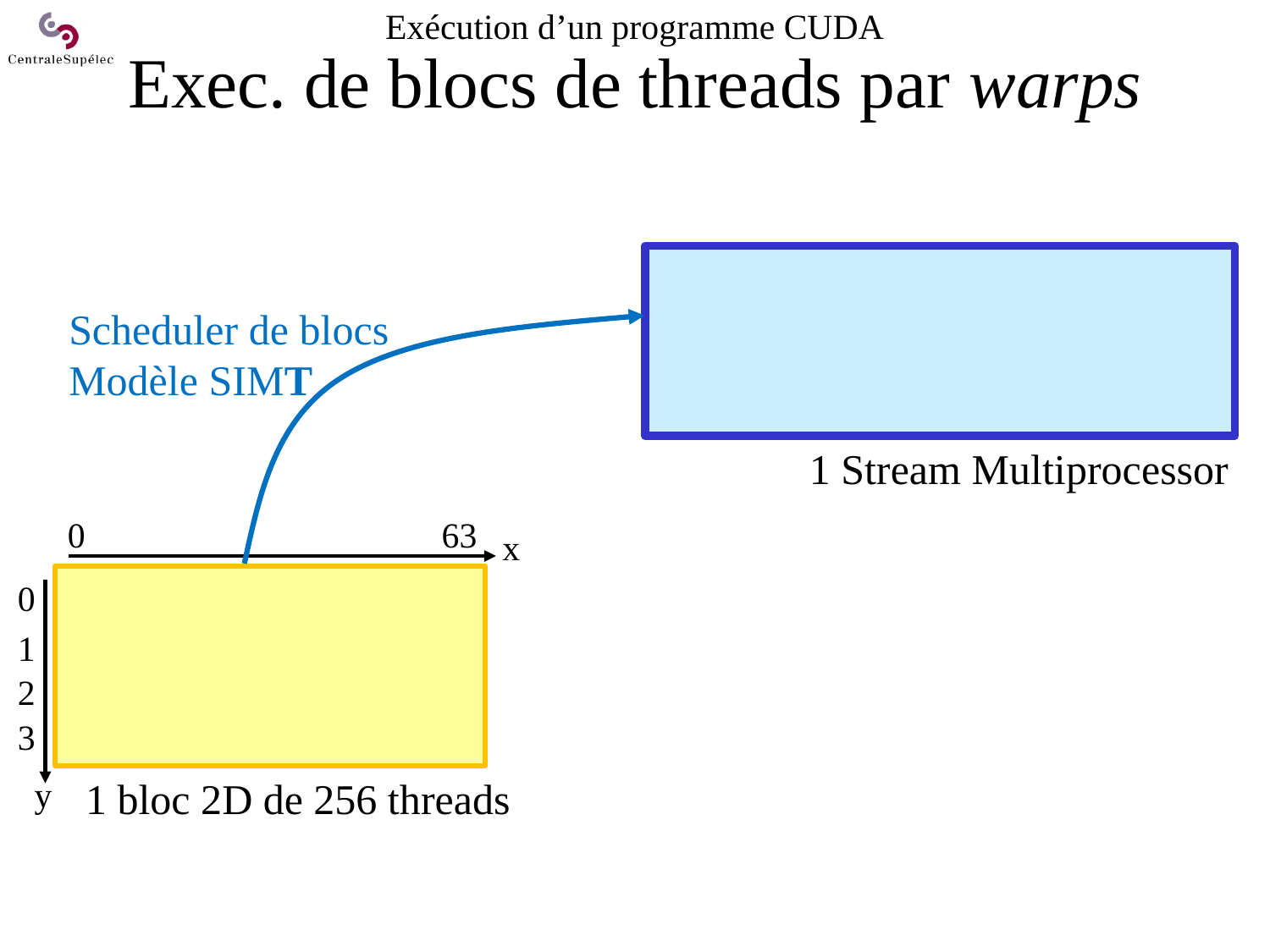

# Exécution d’un programme CUDA Exec. de blocs de threads par warps

Scheduler de blocs
Modèle SIMT

1 Stream Multiprocessor
0
63
x

0
1
2
3
1 bloc 2D de 256 threads
y